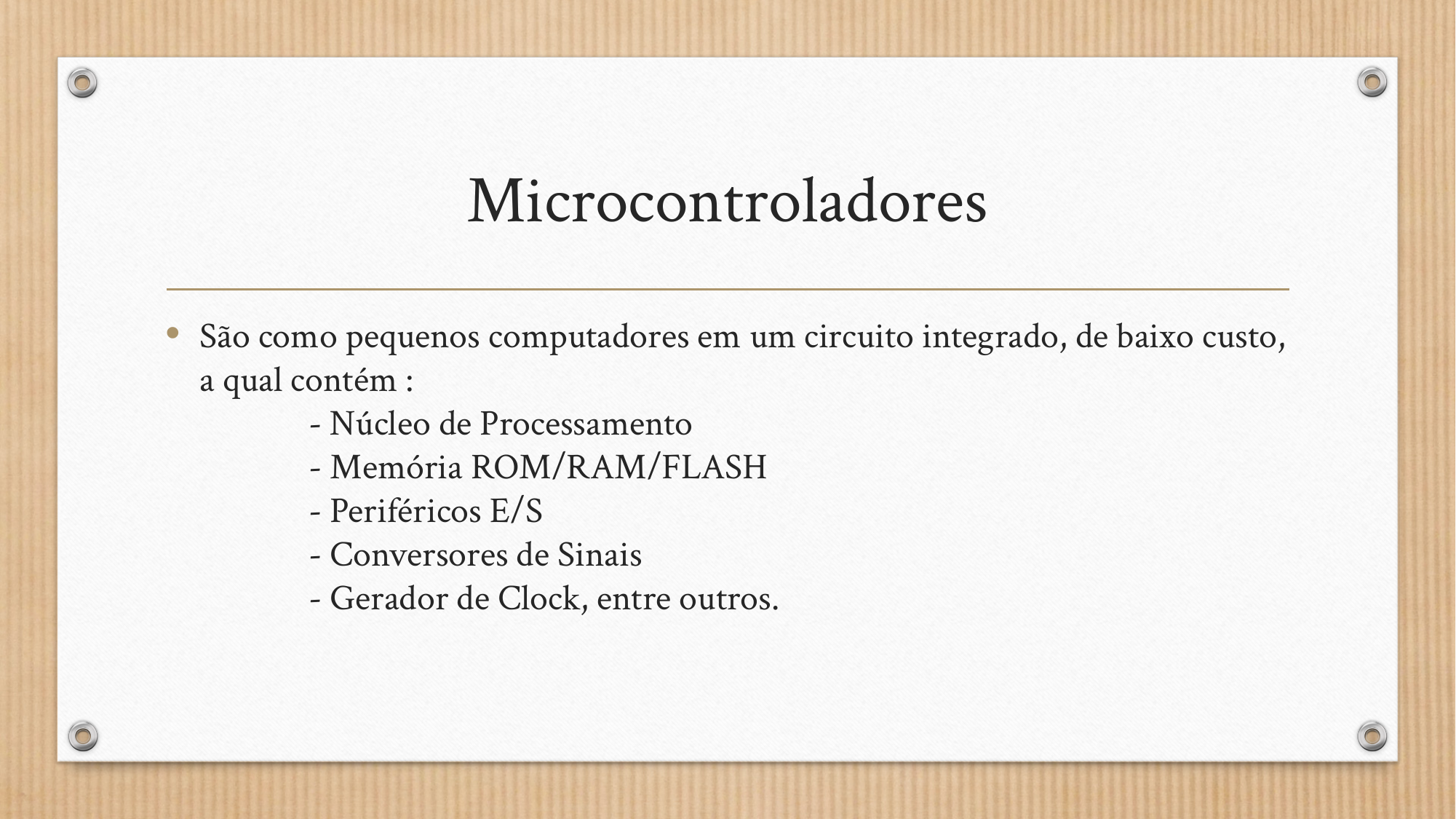

# Microcontroladores
São como pequenos computadores em um circuito integrado, de baixo custo, a qual contém :
	- Núcleo de Processamento
	- Memória ROM/RAM/FLASH
	- Periféricos E/S
	- Conversores de Sinais
	- Gerador de Clock, entre outros.